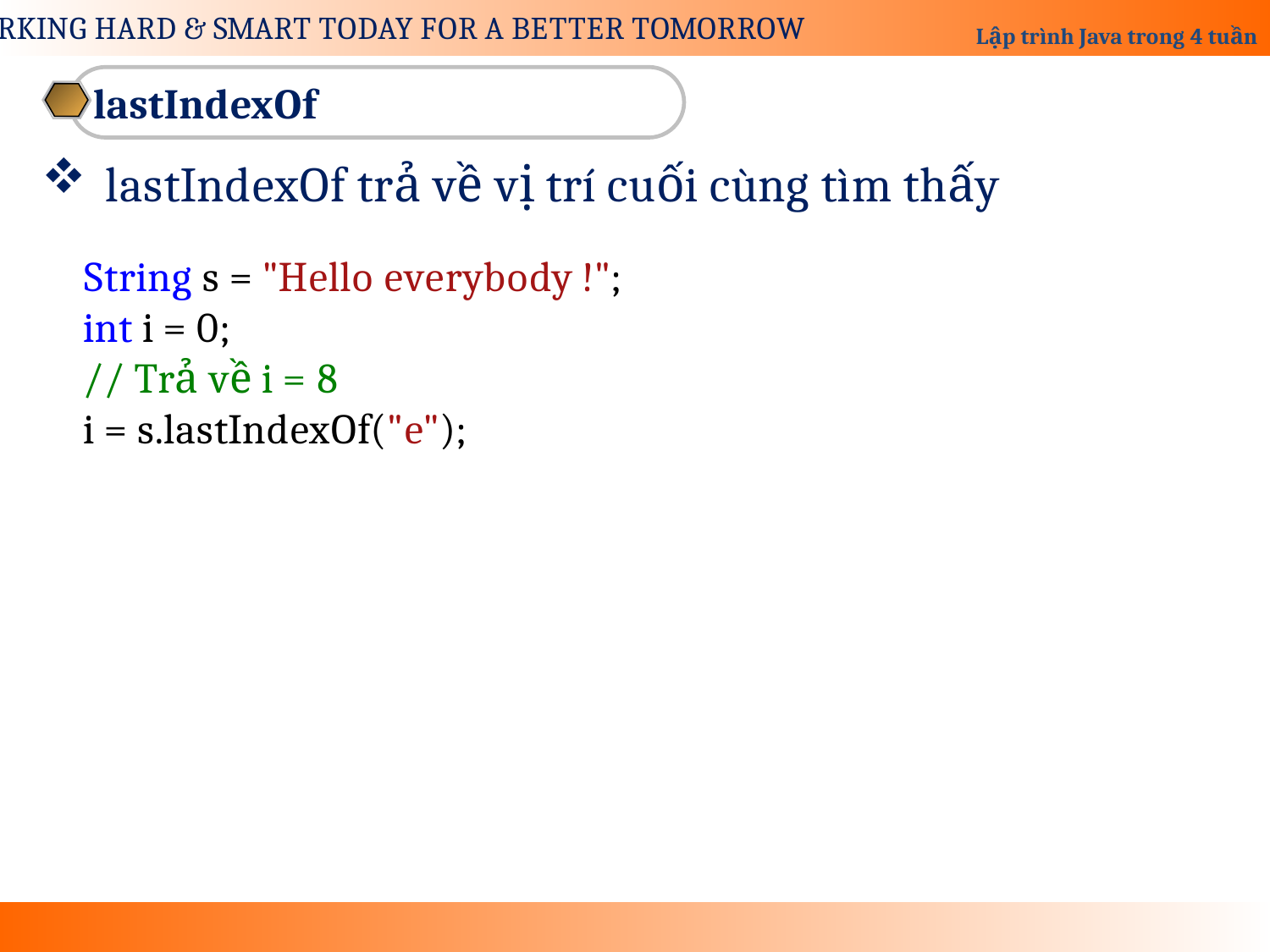

lastIndexOf

lastIndexOf trả về vị trí cuối cùng tìm thấy
String s = "Hello everybody !";
int i = 0;
// Trả về i = 8
i = s.lastIndexOf("e");